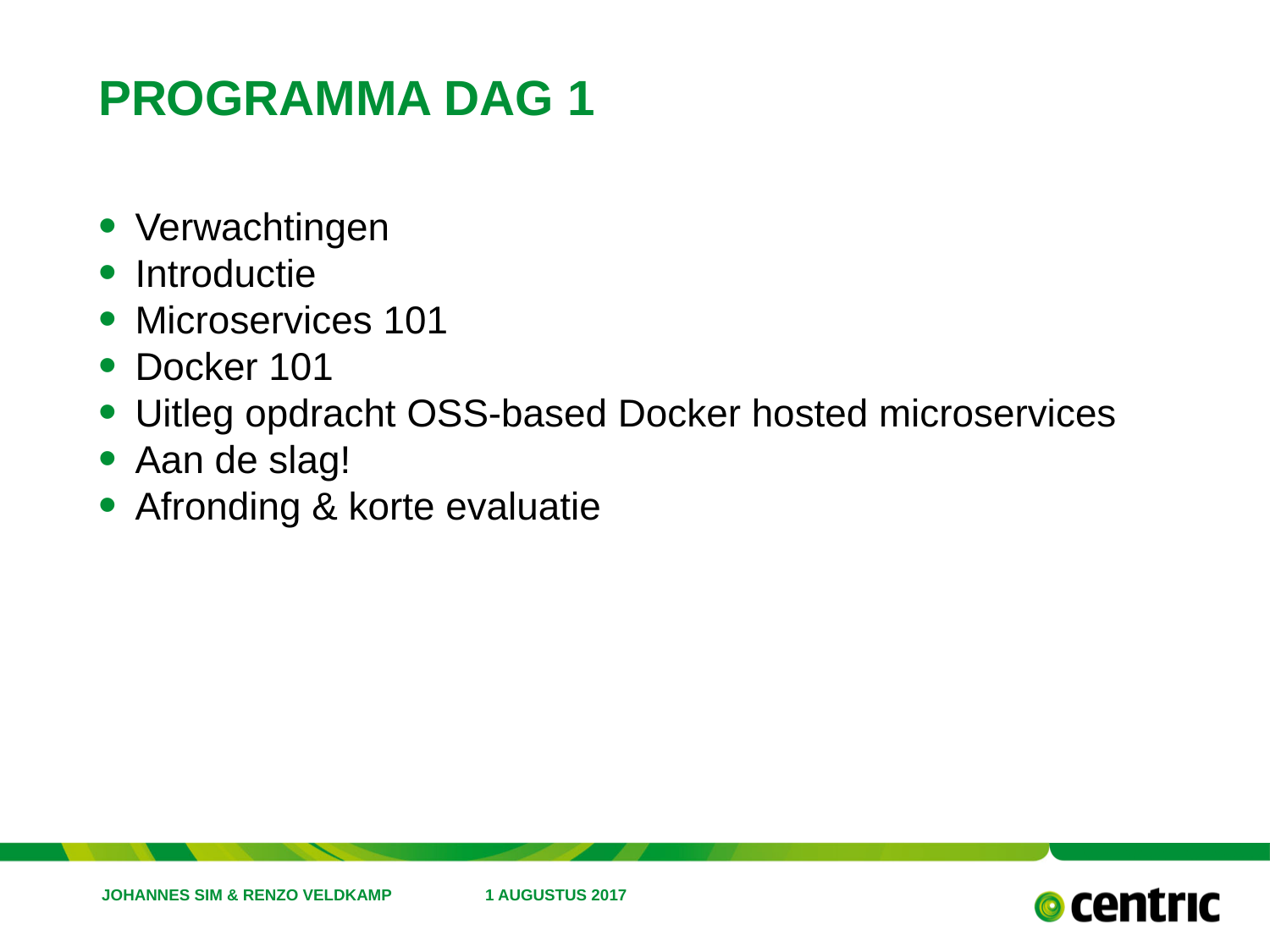

# Programma Dag 1
Verwachtingen
Introductie
Microservices 101
Docker 101
Uitleg opdracht OSS-based Docker hosted microservices
Aan de slag!
Afronding & korte evaluatie
Johannes Sim & Renzo veldkamp
1 augustus 2017